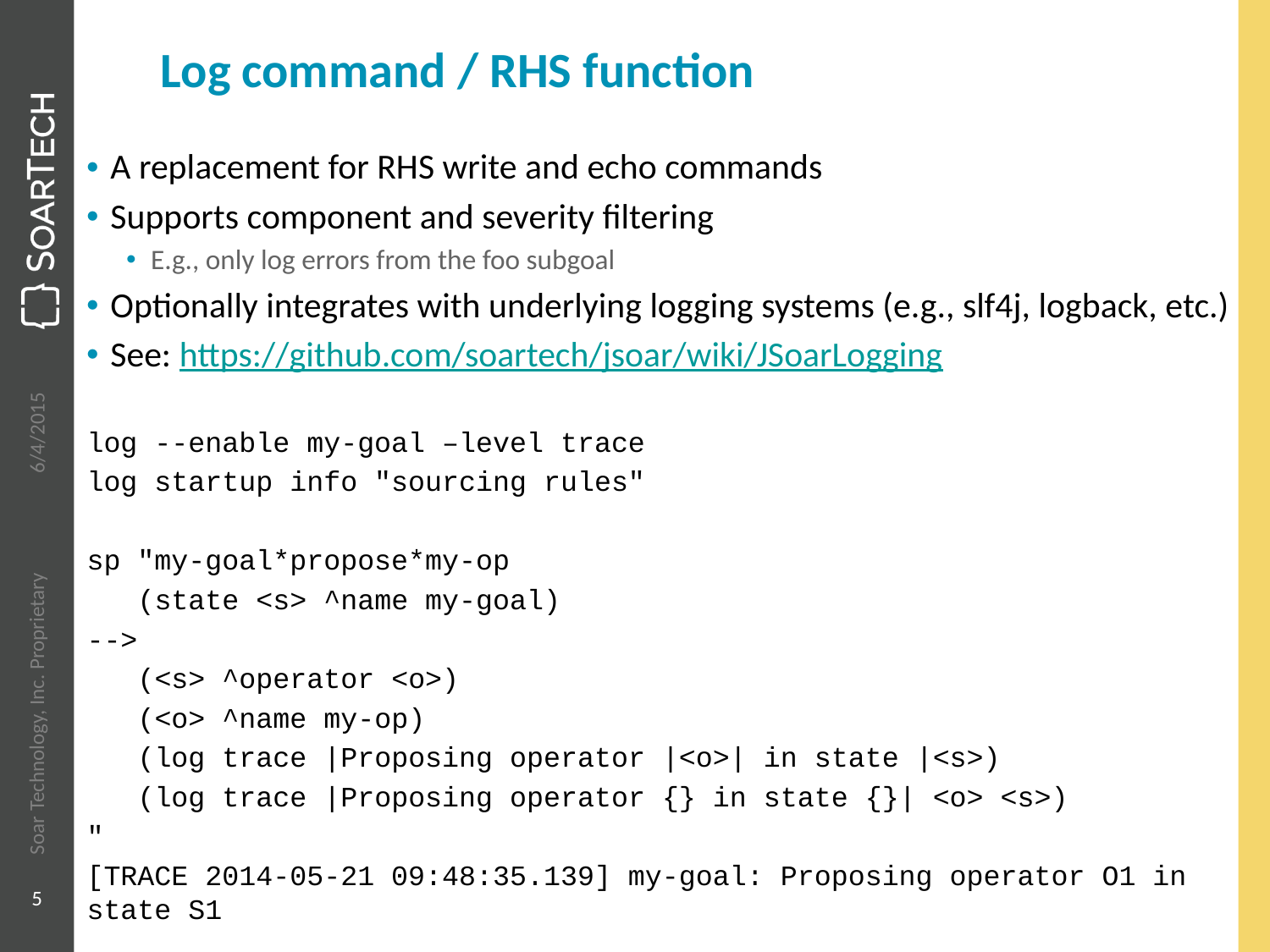

# Log command / RHS function
A replacement for RHS write and echo commands
Supports component and severity filtering
E.g., only log errors from the foo subgoal
Optionally integrates with underlying logging systems (e.g., slf4j, logback, etc.)
See: https://github.com/soartech/jsoar/wiki/JSoarLogging

log --enable my-goal –level trace
log startup info "sourcing rules"

sp "my-goal*propose*my-op
   (state <s> ^name my-goal)
-->
   (<s> ^operator <o>)
   (<o> ^name my-op)
   (log trace |Proposing operator |<o>| in state |<s>)
   (log trace |Proposing operator {} in state {}| <o> <s>)
"
[TRACE 2014-05-21 09:48:35.139] my-goal: Proposing operator O1 in state S1
6/4/2015
Soar Technology, Inc. Proprietary
5